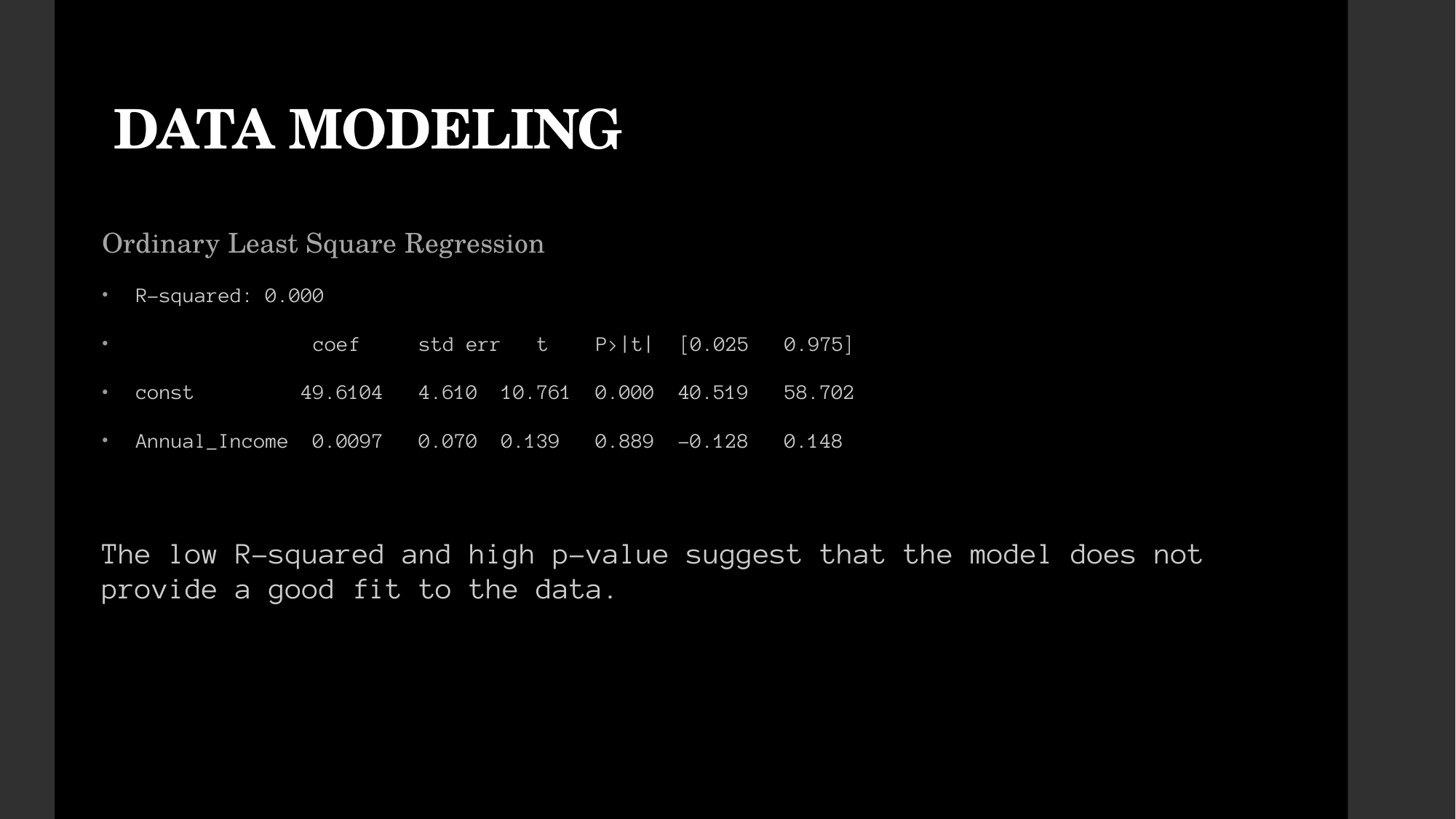

# DATA MODELING
Ordinary Least Square Regression
R-squared: 0.000
               coef     std err   t    P>|t|  [0.025   0.975]
const         49.6104   4.610  10.761  0.000  40.519   58.702
Annual_Income  0.0097   0.070  0.139   0.889  -0.128   0.148

The low R-squared and high p-value suggest that the model does not provide a good fit to the data.